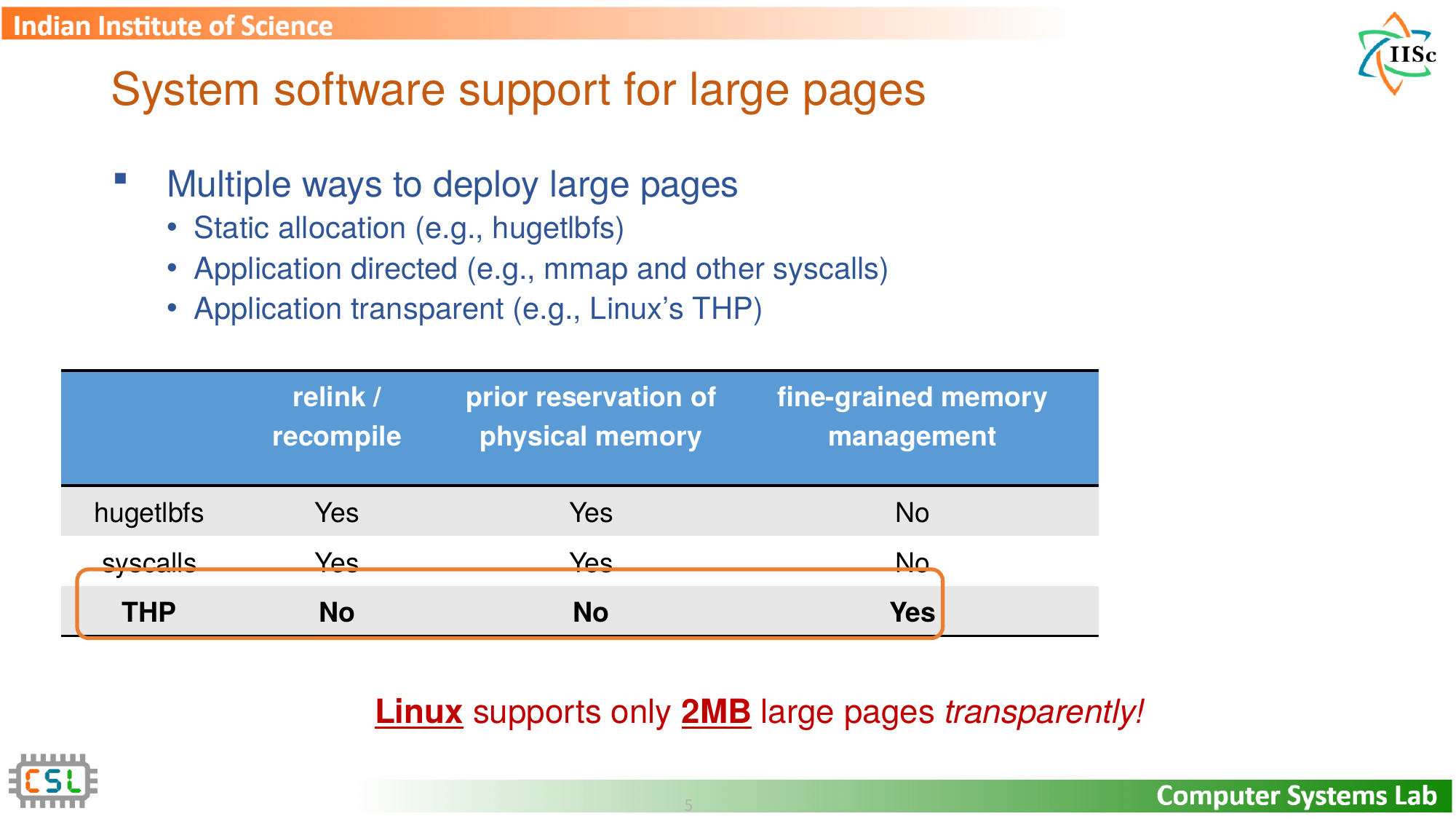

# System software support for large pages
Multiple ways to deploy large pages
Static allocation (e.g., hugetlbfs)
Application directed (e.g., mmap and other syscalls)
Application transparent (e.g., Linux’s THP)

|  | relink / recompile | prior reservation of physical memory | fine-grained memory management | supported large page size(s) |
| --- | --- | --- | --- | --- |
| hugetlbfs | Yes | Yes | No | 2MB, 1GB |
| syscalls | Yes | Yes | No | 2MB, 1GB |
| THP | No | No | Yes | 2MB |

Linux supports only 2MB large pages transparently!
5